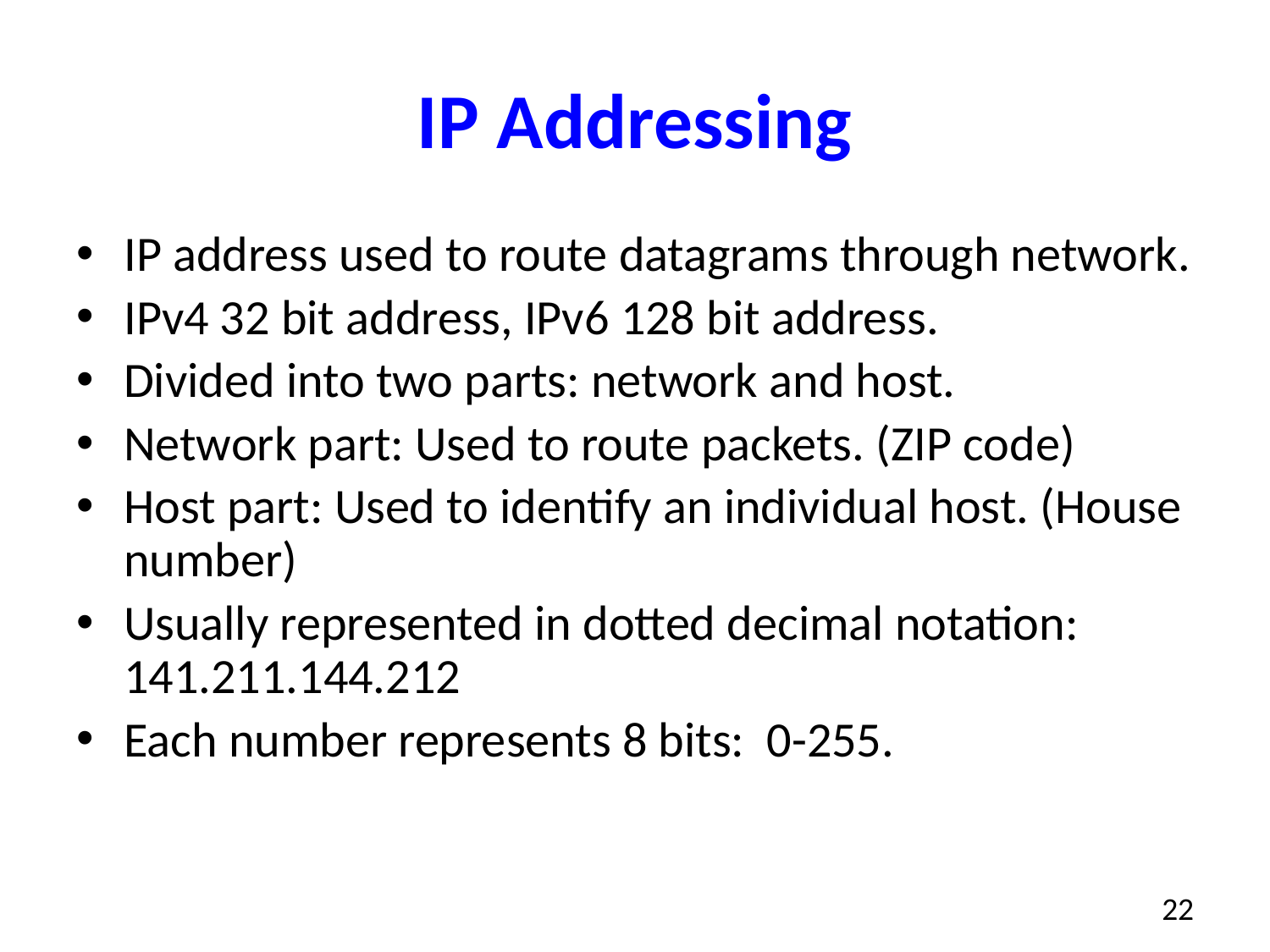

# IP Addressing
IP address used to route datagrams through network.
IPv4 32 bit address, IPv6 128 bit address.
Divided into two parts: network and host.
Network part: Used to route packets. (ZIP code)
Host part: Used to identify an individual host. (House number)
Usually represented in dotted decimal notation: 141.211.144.212
Each number represents 8 bits:  0-255.
22